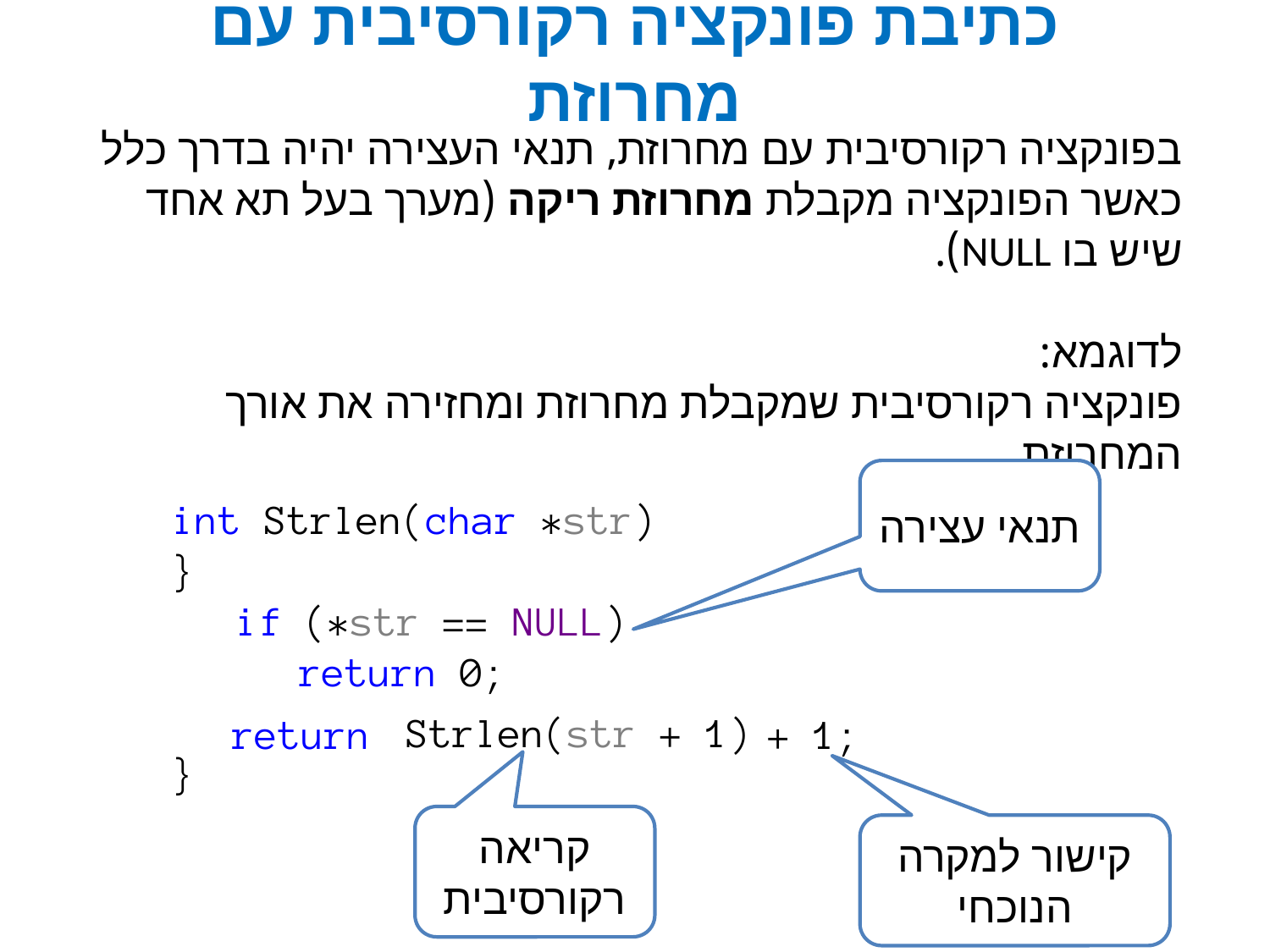

# כתיבת פונקציה רקורסיבית עם מחרוזת
בפונקציה רקורסיבית עם מחרוזת, תנאי העצירה יהיה בדרך כלל כאשר הפונקציה מקבלת מחרוזת ריקה (מערך בעל תא אחד שיש בו NULL).

לדוגמא:
פונקציה רקורסיבית שמקבלת מחרוזת ומחזירה את אורך המחרוזת.
תנאי עצירה
int Strlen(char *str)
}
if (*str == NULL)
return 0;

}
Strlen(str + 1)
return
+ 1;
קריאה רקורסיבית
קישור למקרה הנוכחי